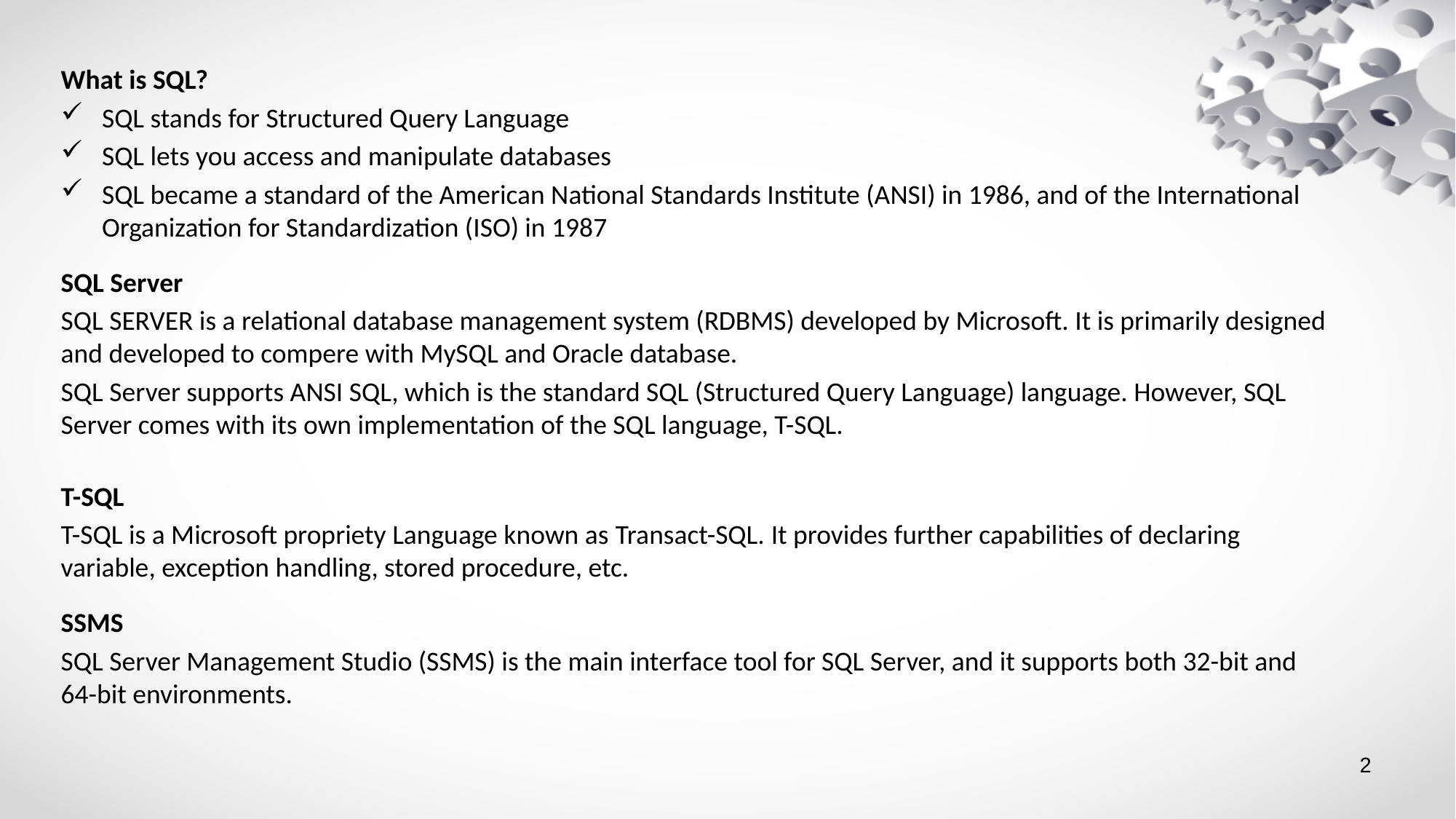

What is SQL?
SQL stands for Structured Query Language
SQL lets you access and manipulate databases
SQL became a standard of the American National Standards Institute (ANSI) in 1986, and of the International Organization for Standardization (ISO) in 1987

SQL Server
SQL SERVER is a relational database management system (RDBMS) developed by Microsoft. It is primarily designed and developed to compere with MySQL and Oracle database.
SQL Server supports ANSI SQL, which is the standard SQL (Structured Query Language) language. However, SQL Server comes with its own implementation of the SQL language, T-SQL.

T-SQL
T-SQL is a Microsoft propriety Language known as Transact-SQL. It provides further capabilities of declaring variable, exception handling, stored procedure, etc.

SSMS
SQL Server Management Studio (SSMS) is the main interface tool for SQL Server, and it supports both 32-bit and 64-bit environments.

2